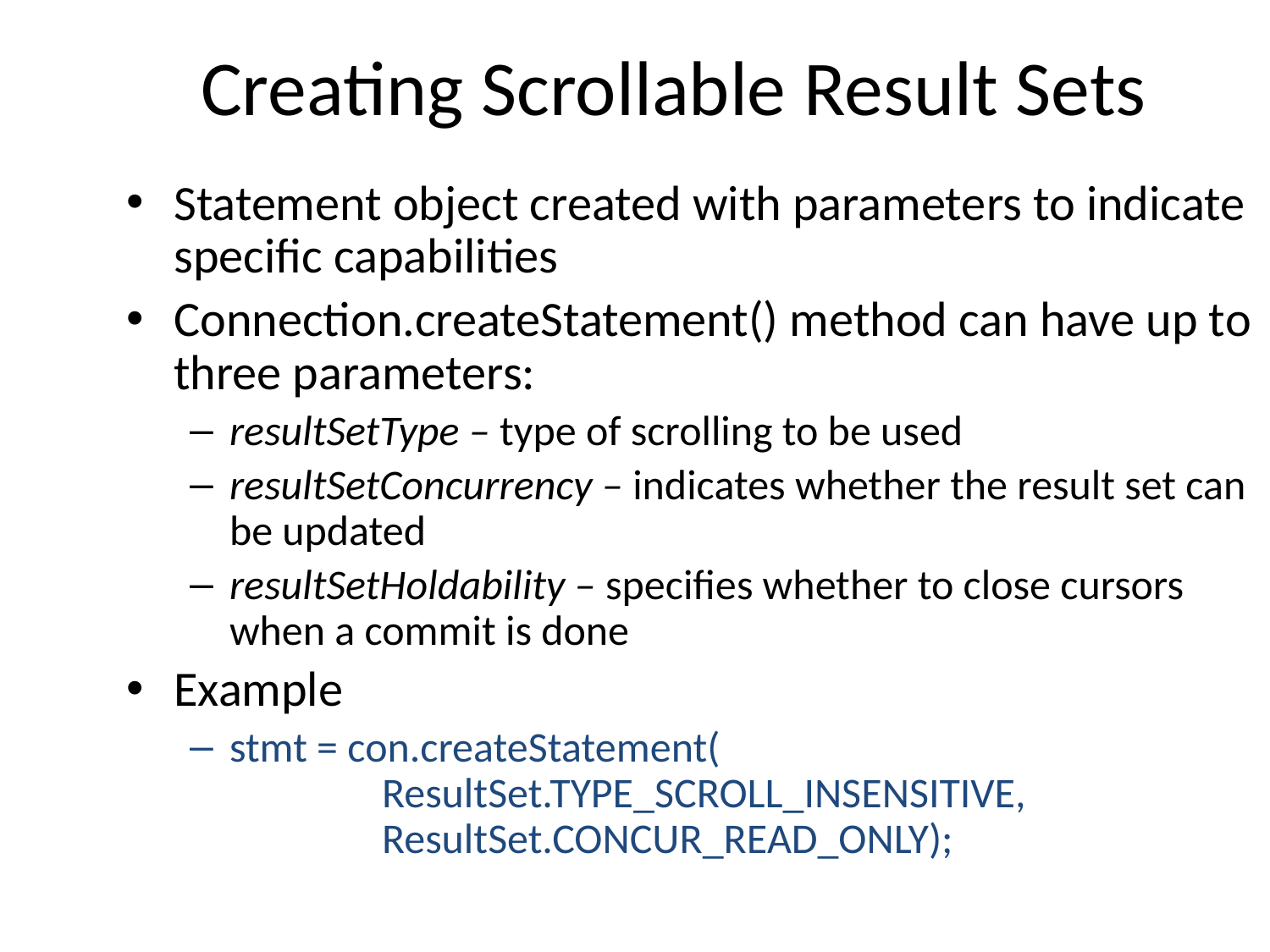

# Creating Scrollable Result Sets
Statement object created with parameters to indicate specific capabilities
Connection.createStatement() method can have up to three parameters:
resultSetType – type of scrolling to be used
resultSetConcurrency – indicates whether the result set can be updated
resultSetHoldability – specifies whether to close cursors when a commit is done
Example
stmt = con.createStatement(
                ResultSet.TYPE_SCROLL_INSENSITIVE,
                ResultSet.CONCUR_READ_ONLY);